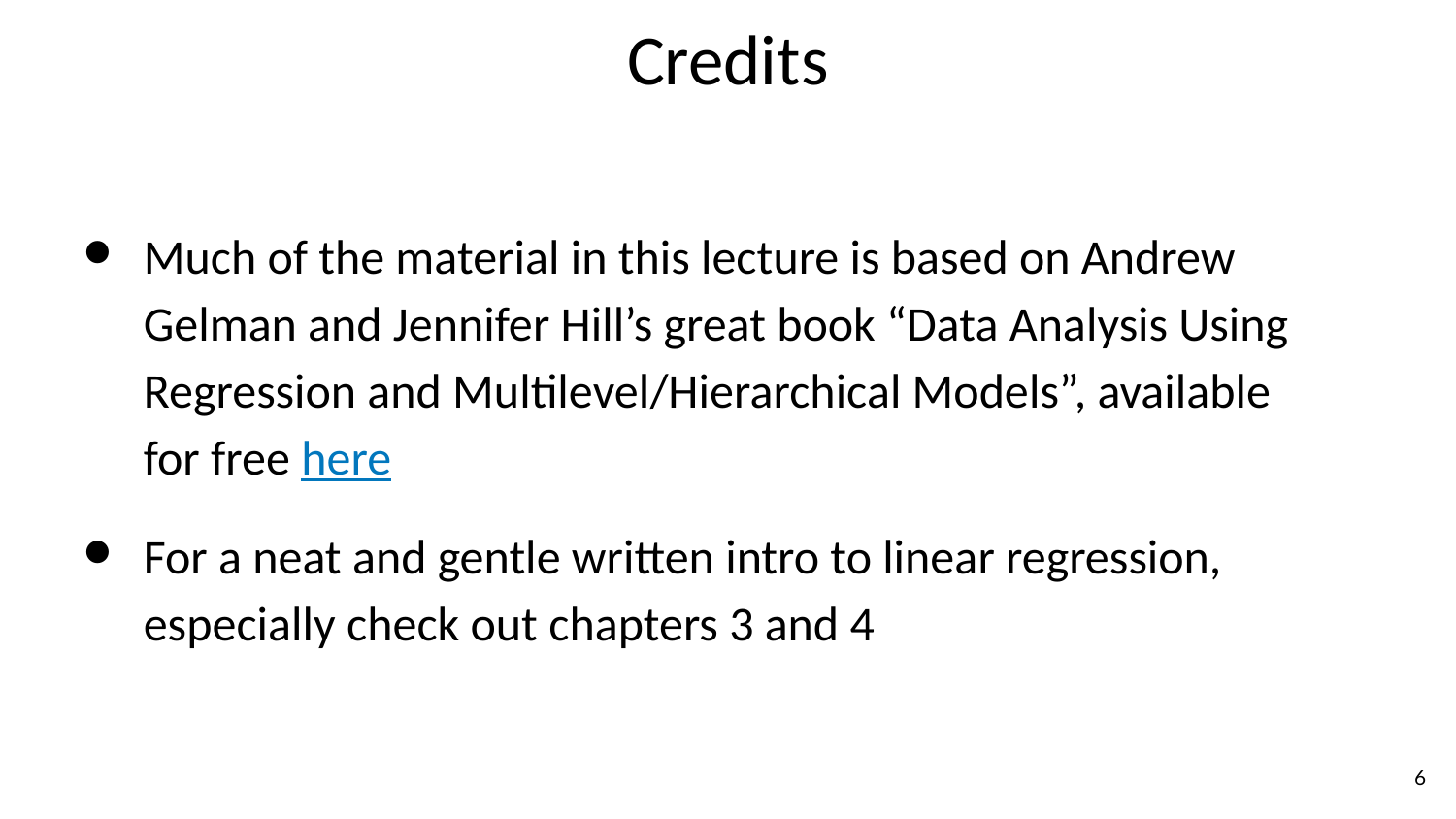

# Credits
Much of the material in this lecture is based on Andrew Gelman and Jennifer Hill’s great book “Data Analysis Using Regression and Multilevel/Hierarchical Models”, available for free here
For a neat and gentle written intro to linear regression, especially check out chapters 3 and 4
6